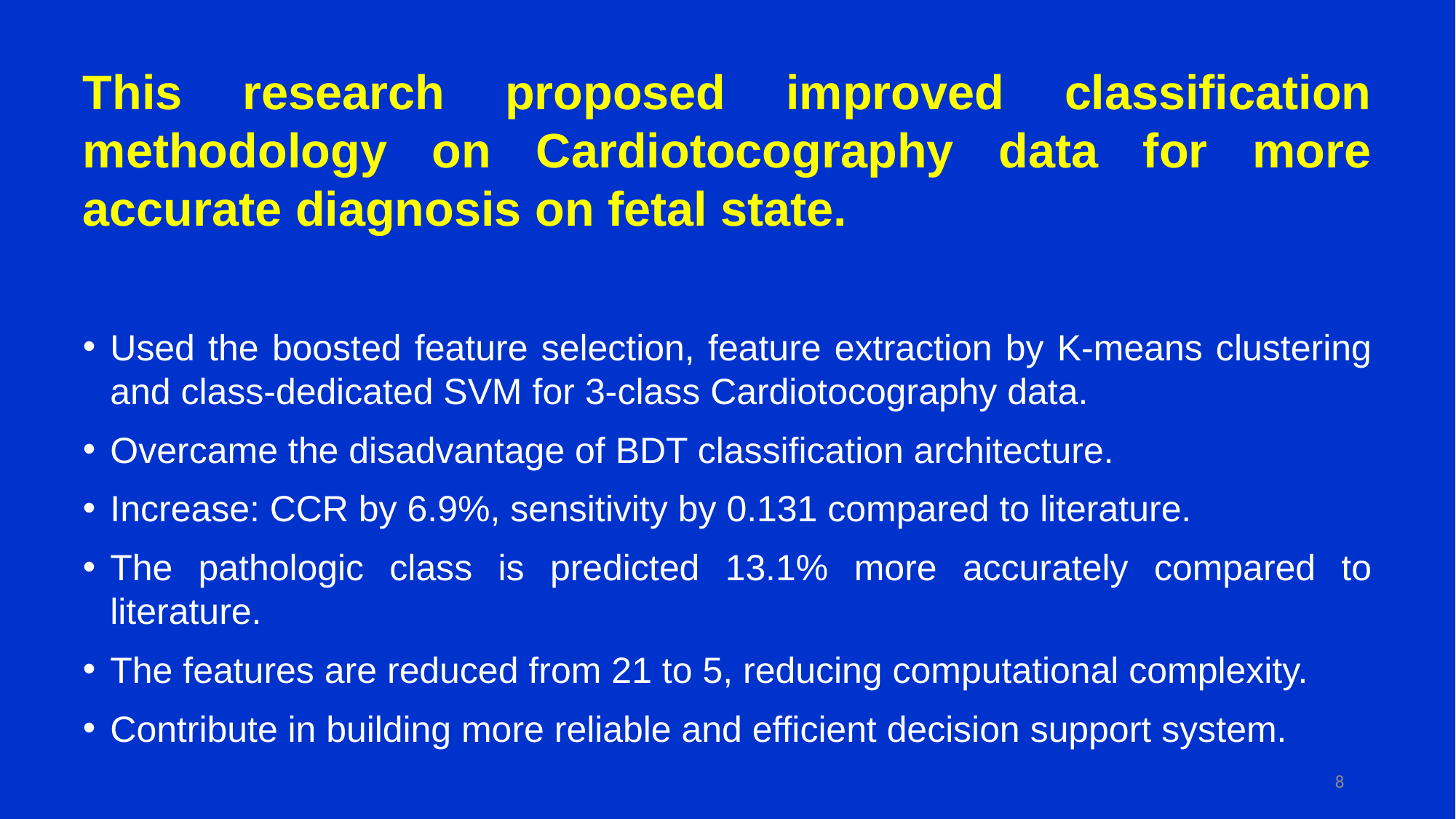

This research proposed improved classification methodology on Cardiotocography data for more accurate diagnosis on fetal state.

Used the boosted feature selection, feature extraction by K-means clustering and class-dedicated SVM for 3-class Cardiotocography data.
Overcame the disadvantage of BDT classification architecture.
Increase: CCR by 6.9%, sensitivity by 0.131 compared to literature.
The pathologic class is predicted 13.1% more accurately compared to literature.
The features are reduced from 21 to 5, reducing computational complexity.
Contribute in building more reliable and efficient decision support system.
8